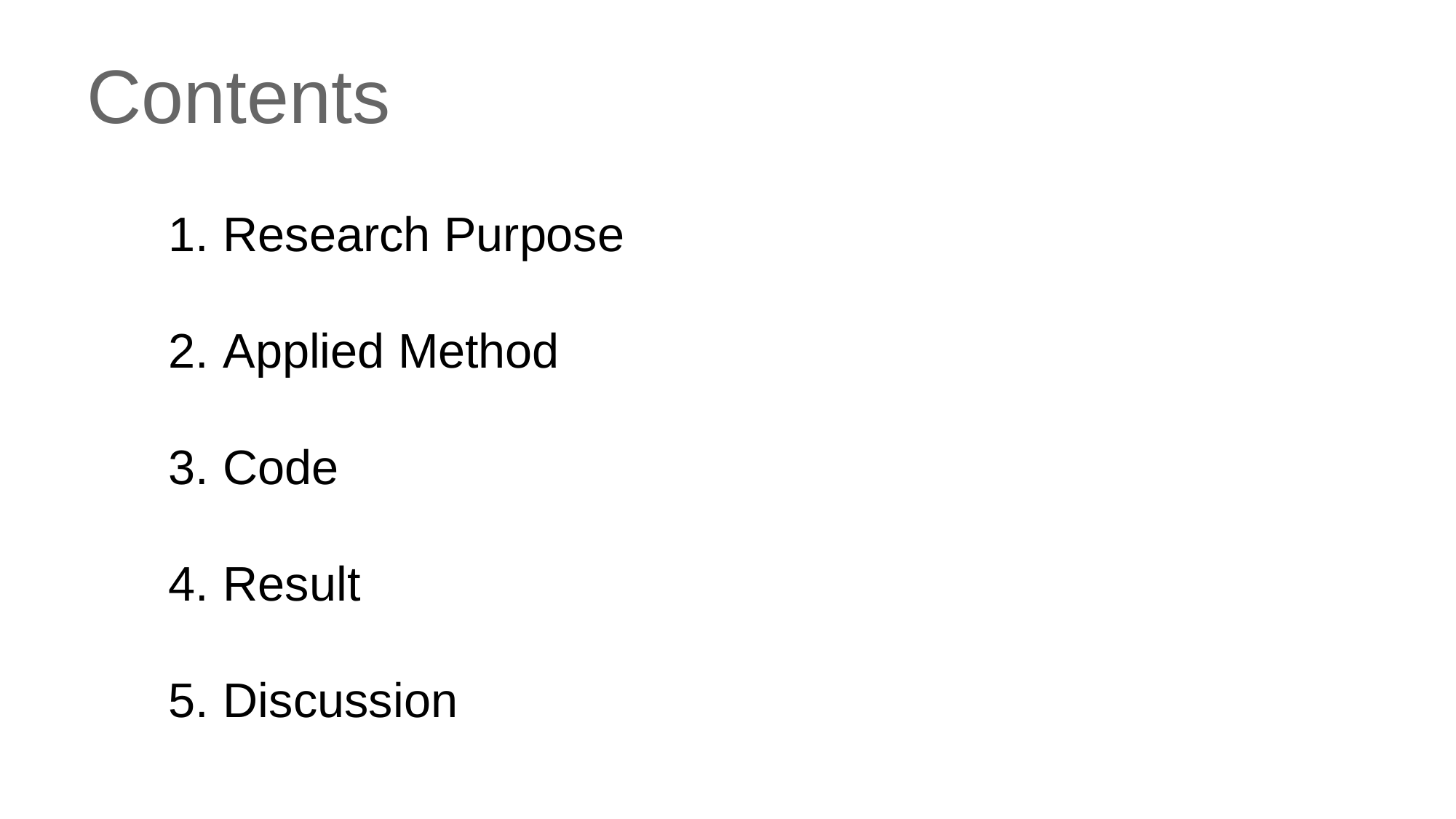

Contents
 Research Purpose

 Applied Method

 Code

 Result

 Discussion